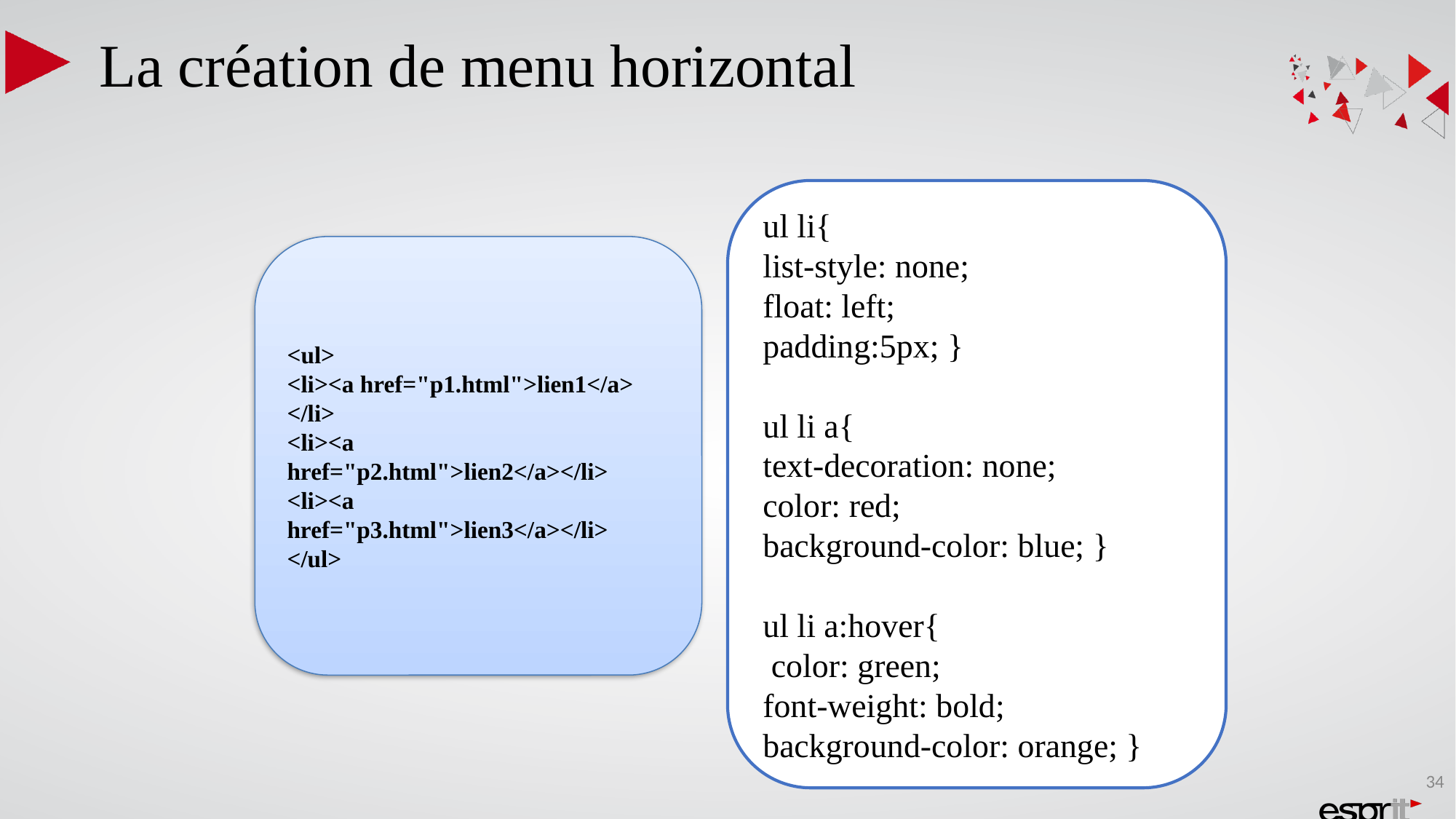

La création de menu horizontal
ul li{
list-style: none;
float: left;
padding:5px; }

ul li a{
text-decoration: none;
color: red;
background-color: blue; }

ul li a:hover{
 color: green;
font-weight: bold;
background-color: orange; }
<ul>
<li><a href="p1.html">lien1</a> </li>
<li><a href="p2.html">lien2</a></li>
<li><a href="p3.html">lien3</a></li>
</ul>
34